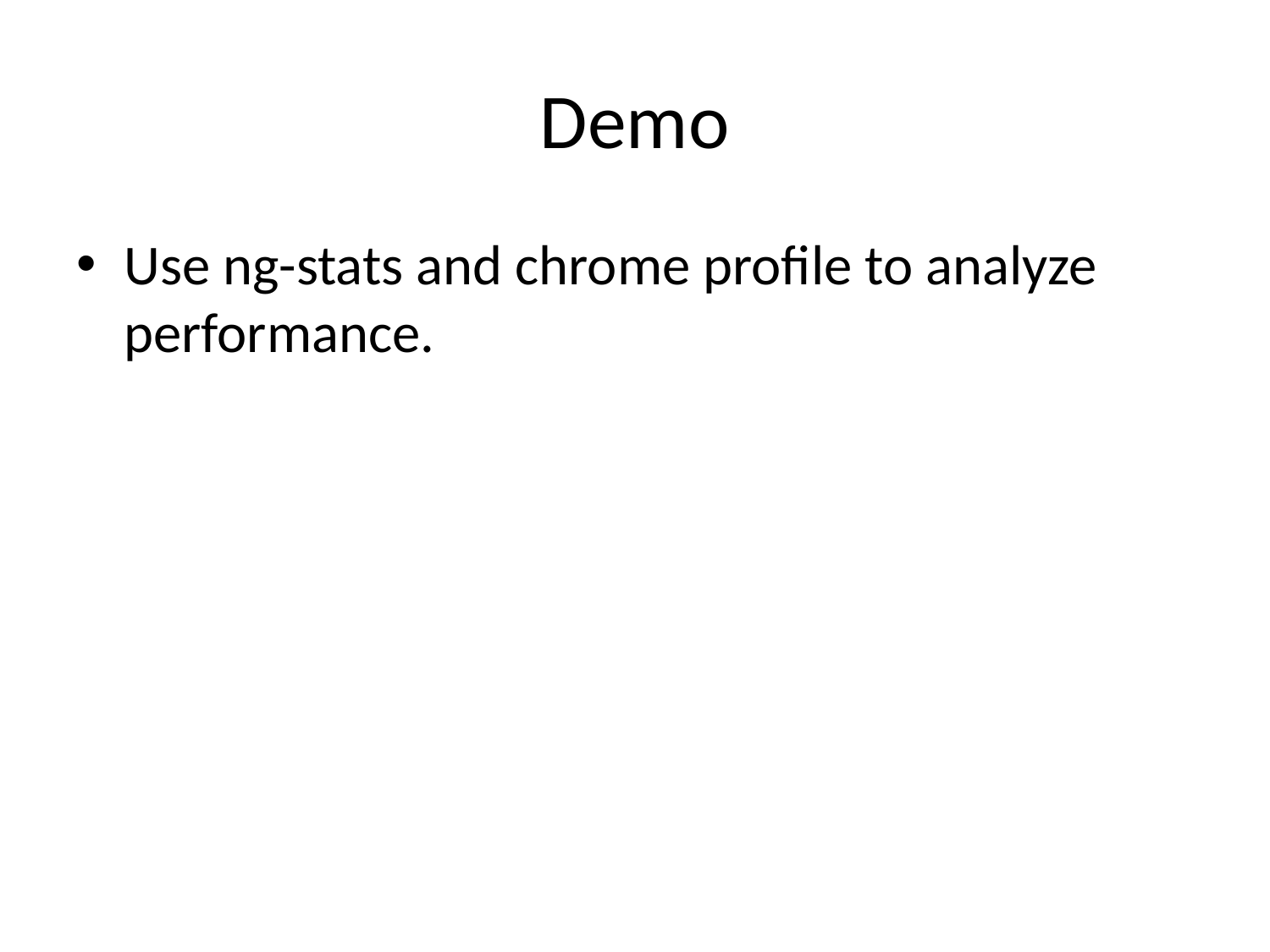

# Demo
Use ng-stats and chrome profile to analyze performance.